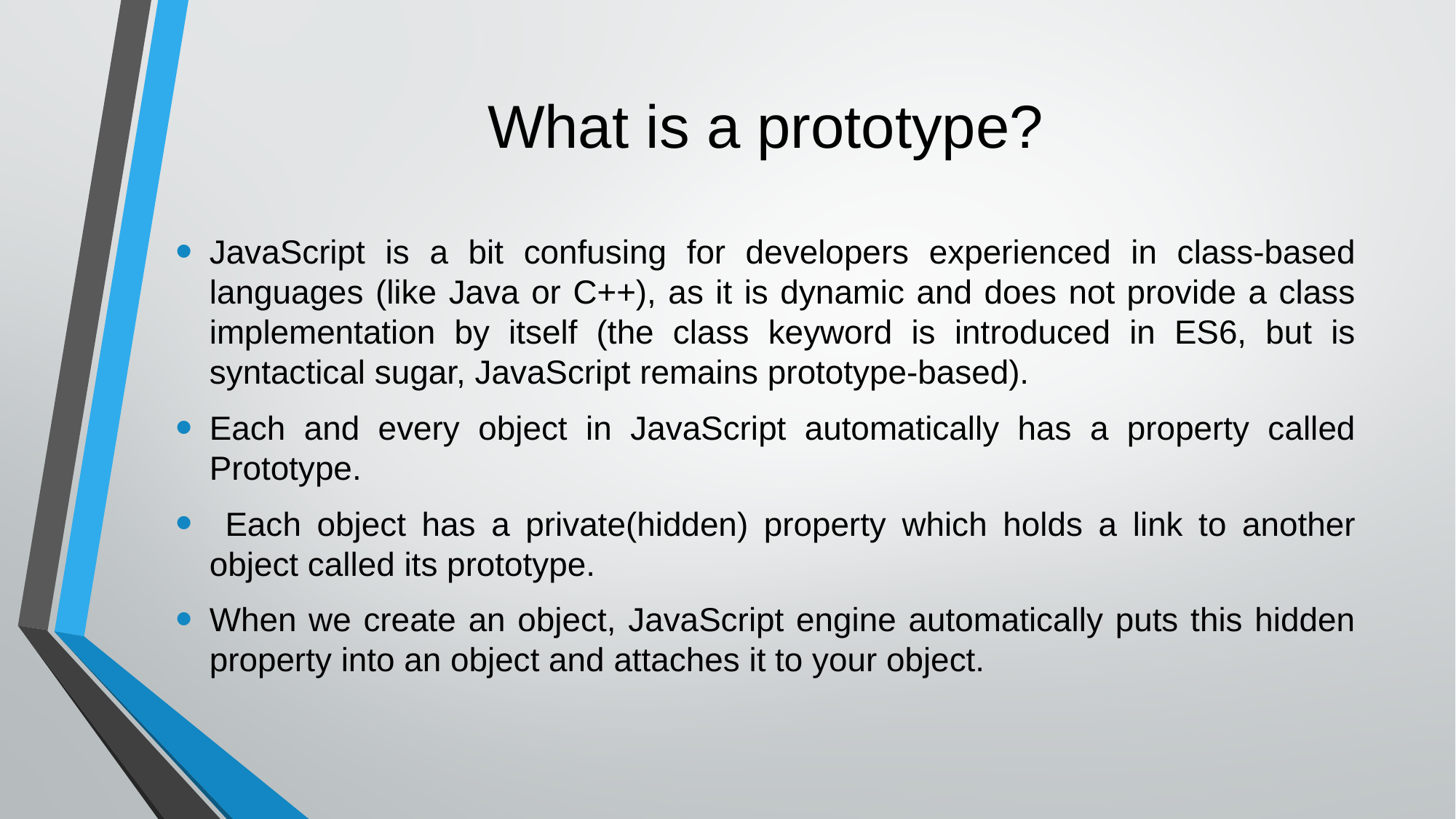

# What is a prototype?

JavaScript is a bit confusing for developers experienced in class-based languages (like Java or C++), as it is dynamic and does not provide a class implementation by itself (the class keyword is introduced in ES6, but is syntactical sugar, JavaScript remains prototype-based).
Each and every object in JavaScript automatically has a property called Prototype.
 Each object has a private(hidden) property which holds a link to another object called its prototype.
When we create an object, JavaScript engine automatically puts this hidden property into an object and attaches it to your object.